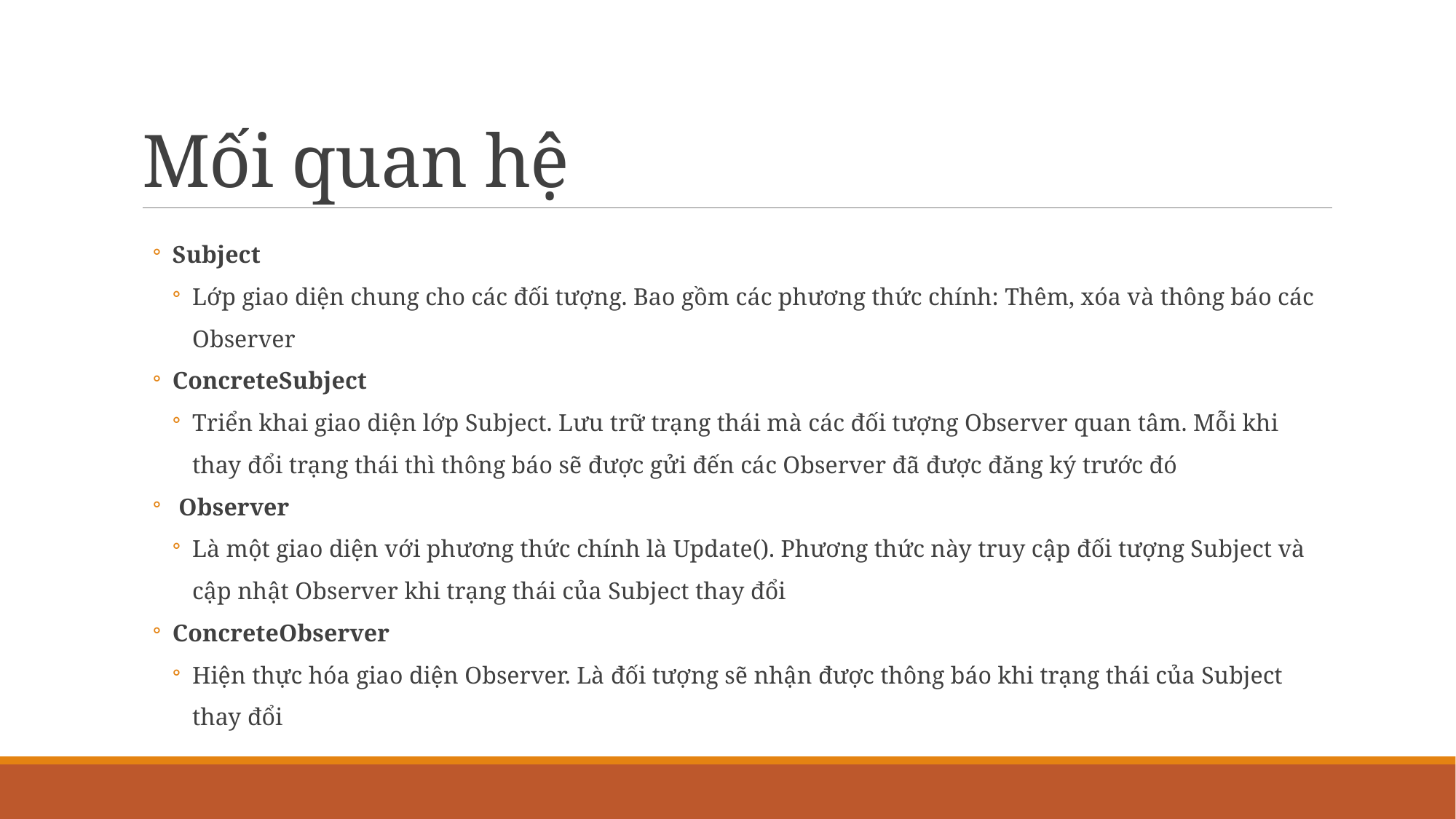

# Mối quan hệ
Subject
Lớp giao diện chung cho các đối tượng. Bao gồm các phương thức chính: Thêm, xóa và thông báo các Observer
ConcreteSubject
Triển khai giao diện lớp Subject. Lưu trữ trạng thái mà các đối tượng Observer quan tâm. Mỗi khi thay đổi trạng thái thì thông báo sẽ được gửi đến các Observer đã được đăng ký trước đó
 Observer
Là một giao diện với phương thức chính là Update(). Phương thức này truy cập đối tượng Subject và cập nhật Observer khi trạng thái của Subject thay đổi
ConcreteObserver
Hiện thực hóa giao diện Observer. Là đối tượng sẽ nhận được thông báo khi trạng thái của Subject thay đổi